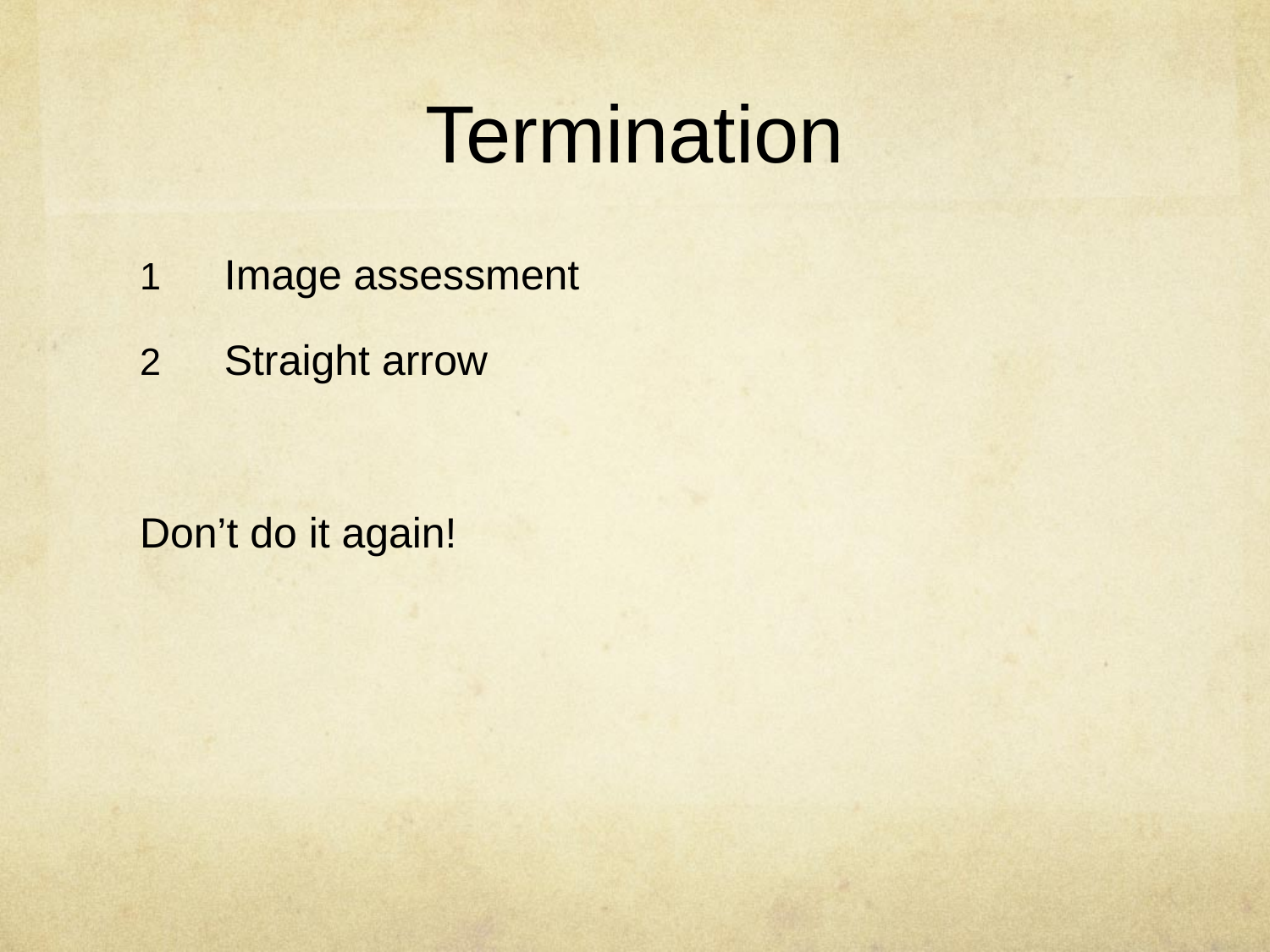

# Termination
Image assessment
Straight arrow

Don’t do it again!